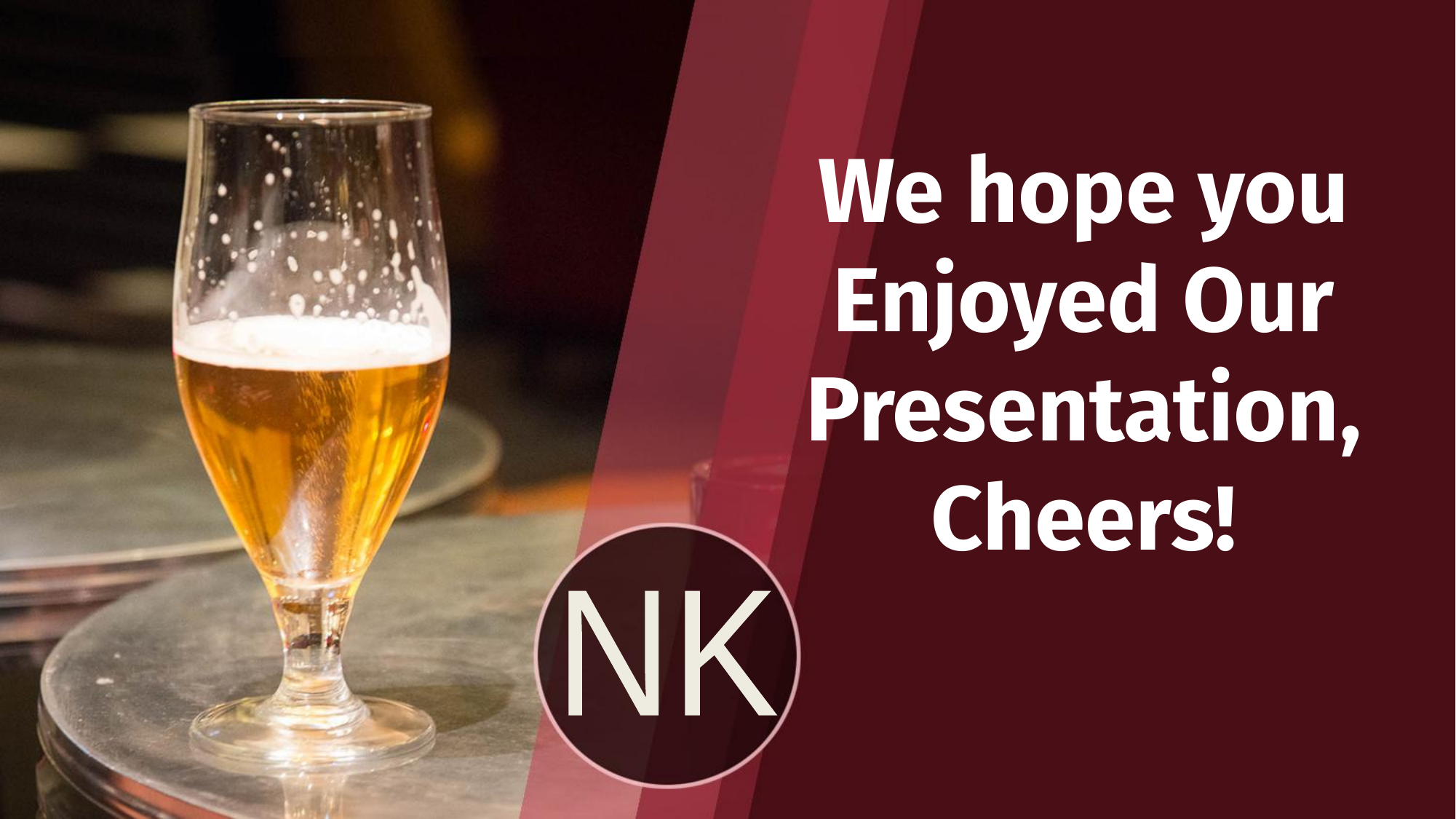

We hope you Enjoyed Our Presentation,
Cheers!
NK